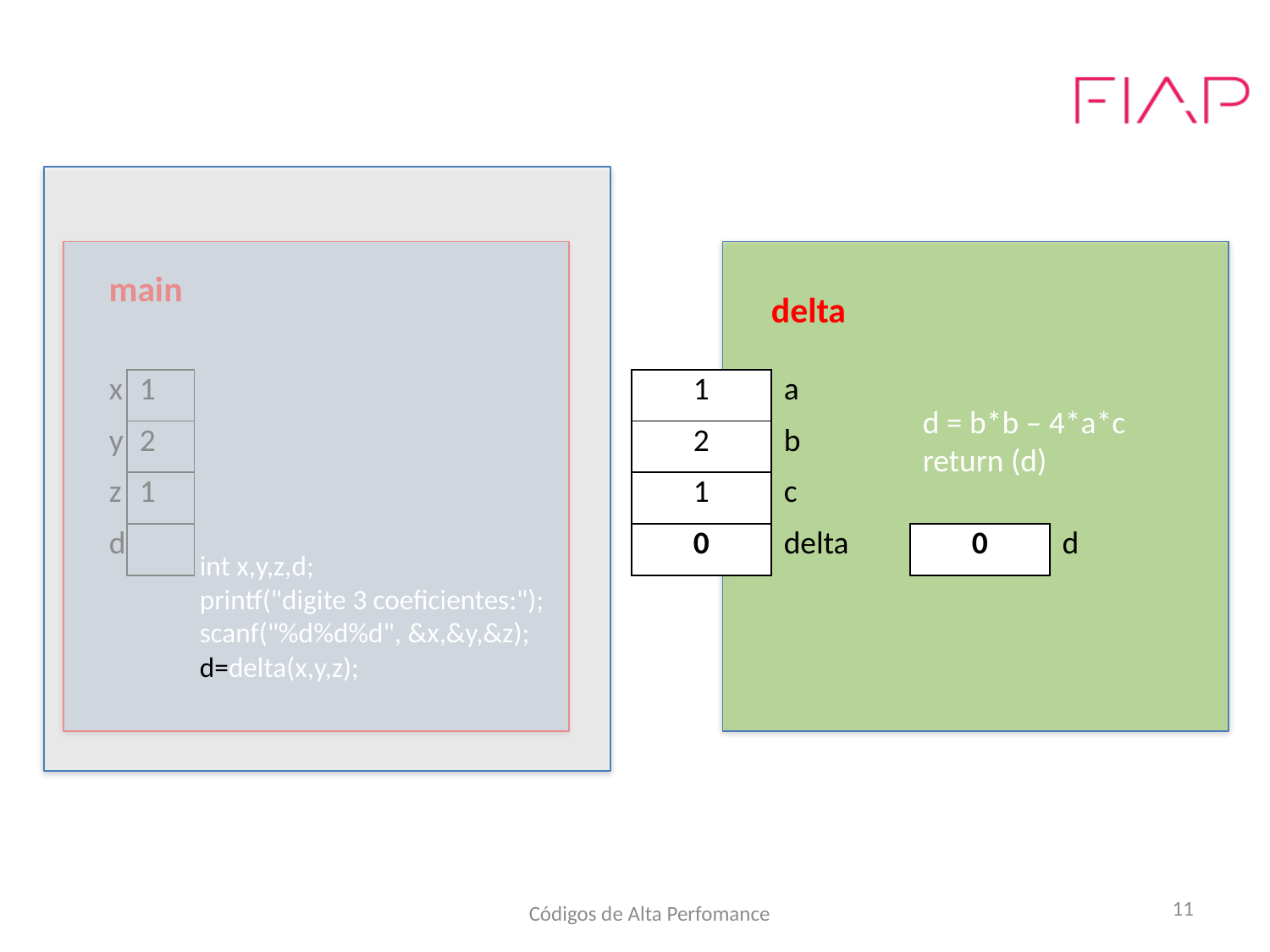

main
delta
| x | 1 |
| --- | --- |
| y | 2 |
| z | 1 |
| d |  |
| 1 | a |
| --- | --- |
| 2 | b |
| 1 | c |
| 0 | delta |
d = b*b – 4*a*c
return (d)
| 0 | d |
| --- | --- |
int x,y,z,d;
printf("digite 3 coeficientes:");
scanf("%d%d%d", &x,&y,&z);
d=delta(x,y,z);
Códigos de Alta Perfomance
11